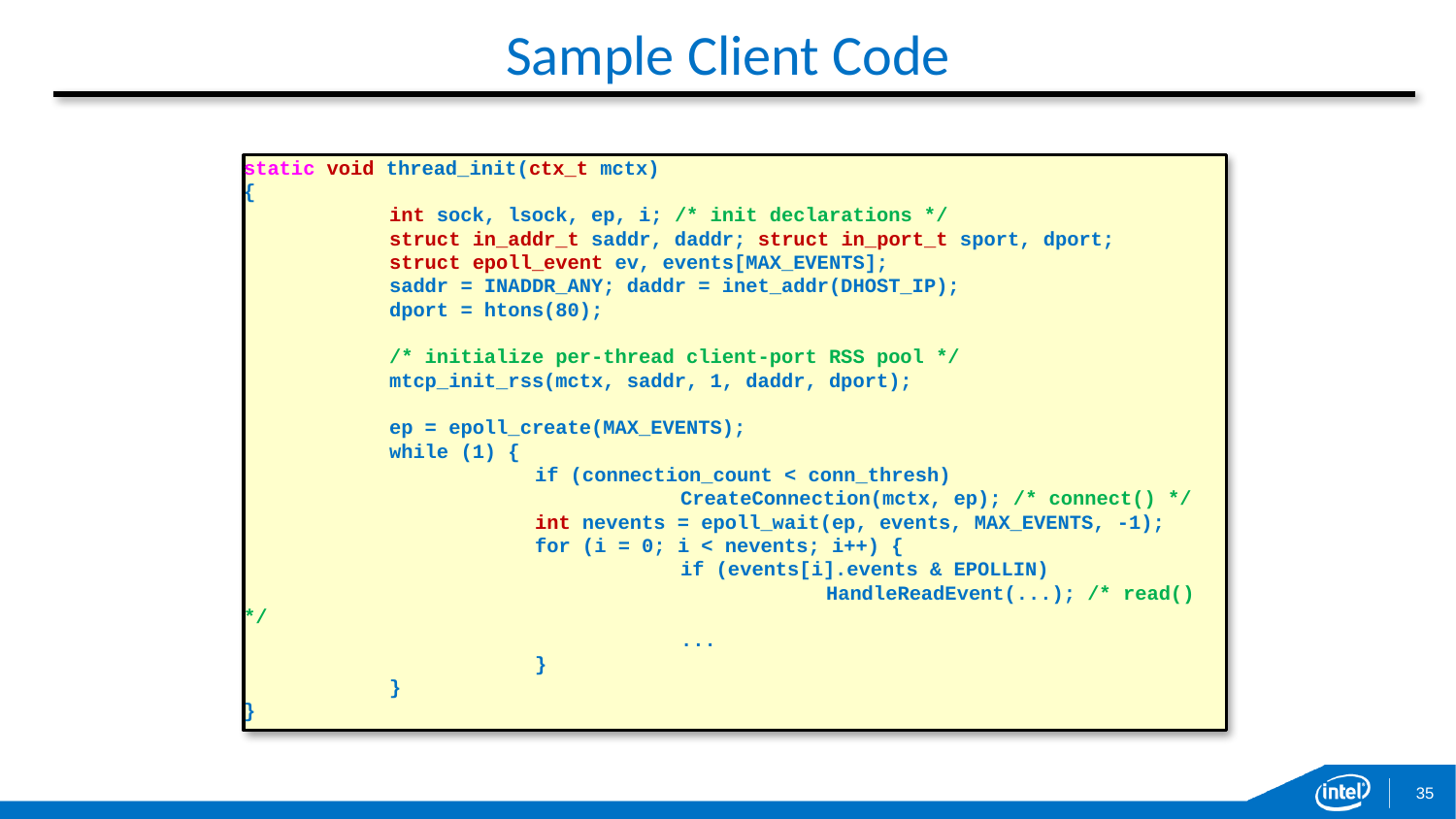

# Sample Client Code
static void thread_init(ctx_t mctx)
{
	int sock, lsock, ep, i; /* init declarations */
	struct in_addr_t saddr, daddr; struct in_port_t sport, dport;
	struct epoll_event ev, events[MAX_EVENTS];
	saddr = INADDR_ANY; daddr = inet_addr(DHOST_IP);
	dport = htons(80);

	/* initialize per-thread client-port RSS pool */
	mtcp_init_rss(mctx, saddr, 1, daddr, dport);

	ep = epoll_create(MAX_EVENTS);
	while (1) {
		if (connection_count < conn_thresh)
			CreateConnection(mctx, ep); /* connect() */
		int nevents = epoll_wait(ep, events, MAX_EVENTS, -1);
		for (i = 0; i < nevents; i++) {
			if (events[i].events & EPOLLIN)
				HandleReadEvent(...); /* read() */
			...
		}
	}
}
35